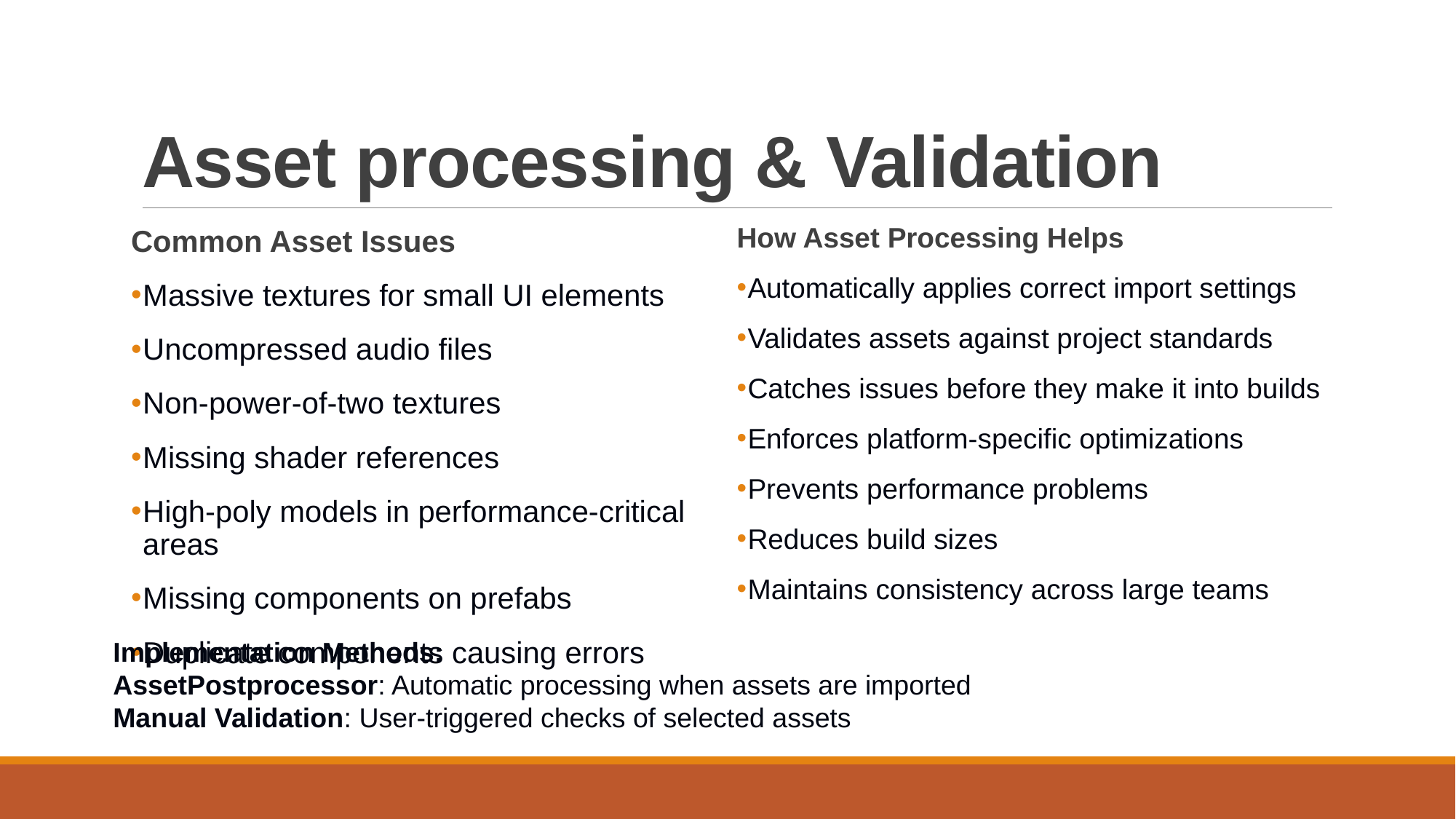

# Asset processing & Validation
How Asset Processing Helps
Automatically applies correct import settings
Validates assets against project standards
Catches issues before they make it into builds
Enforces platform-specific optimizations
Prevents performance problems
Reduces build sizes
Maintains consistency across large teams

Common Asset Issues
Massive textures for small UI elements
Uncompressed audio files
Non-power-of-two textures
Missing shader references
High-poly models in performance-critical areas
Missing components on prefabs
Duplicate components causing errors

Implementation Methods:
AssetPostprocessor: Automatic processing when assets are imported
Manual Validation: User-triggered checks of selected assets